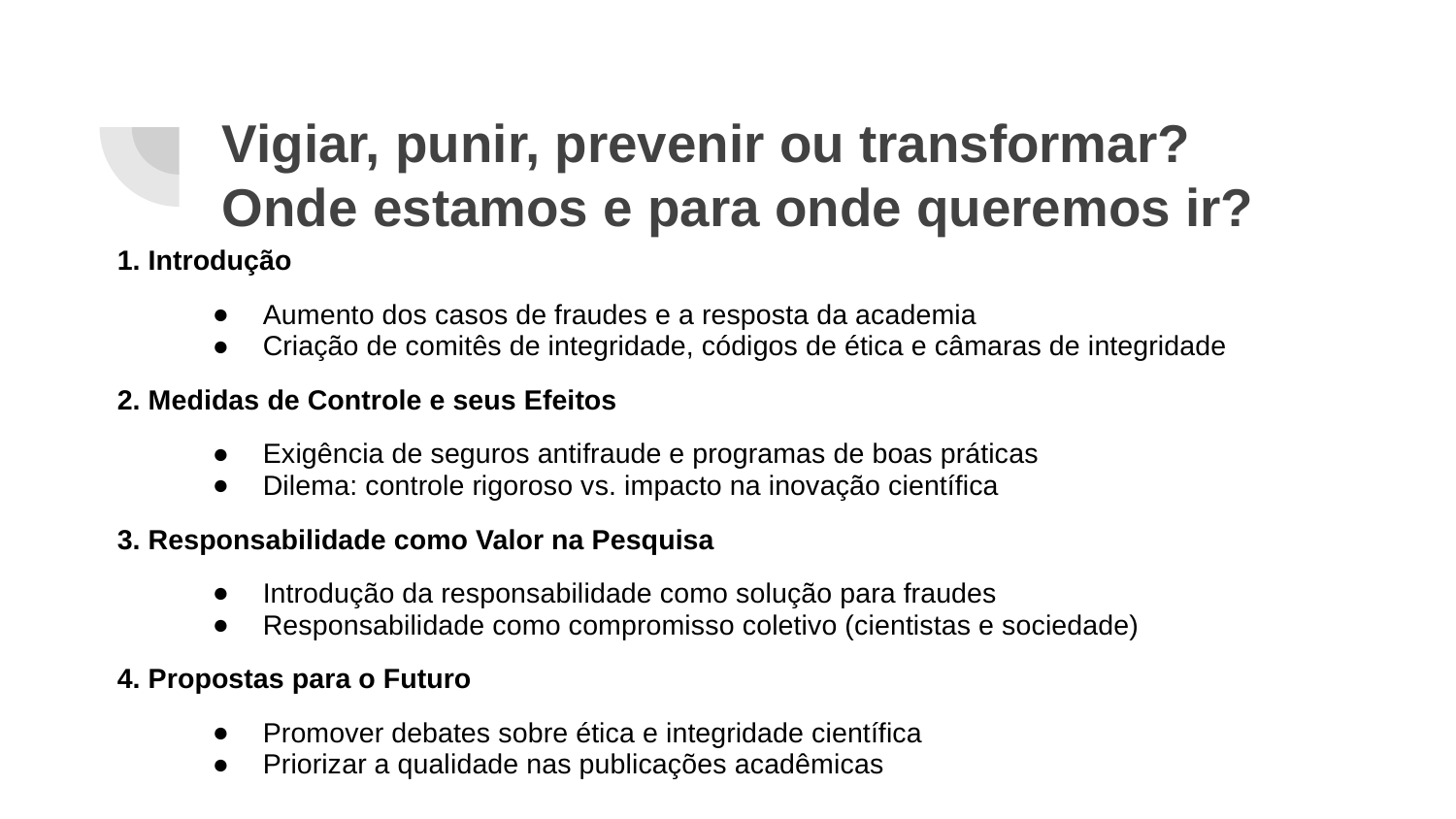

# Vigiar, punir, prevenir ou transformar?
Onde estamos e para onde queremos ir?
1. Introdução
Aumento dos casos de fraudes e a resposta da academia
Criação de comitês de integridade, códigos de ética e câmaras de integridade
2. Medidas de Controle e seus Efeitos
Exigência de seguros antifraude e programas de boas práticas
Dilema: controle rigoroso vs. impacto na inovação científica
3. Responsabilidade como Valor na Pesquisa
Introdução da responsabilidade como solução para fraudes
Responsabilidade como compromisso coletivo (cientistas e sociedade)
4. Propostas para o Futuro
Promover debates sobre ética e integridade científica
Priorizar a qualidade nas publicações acadêmicas